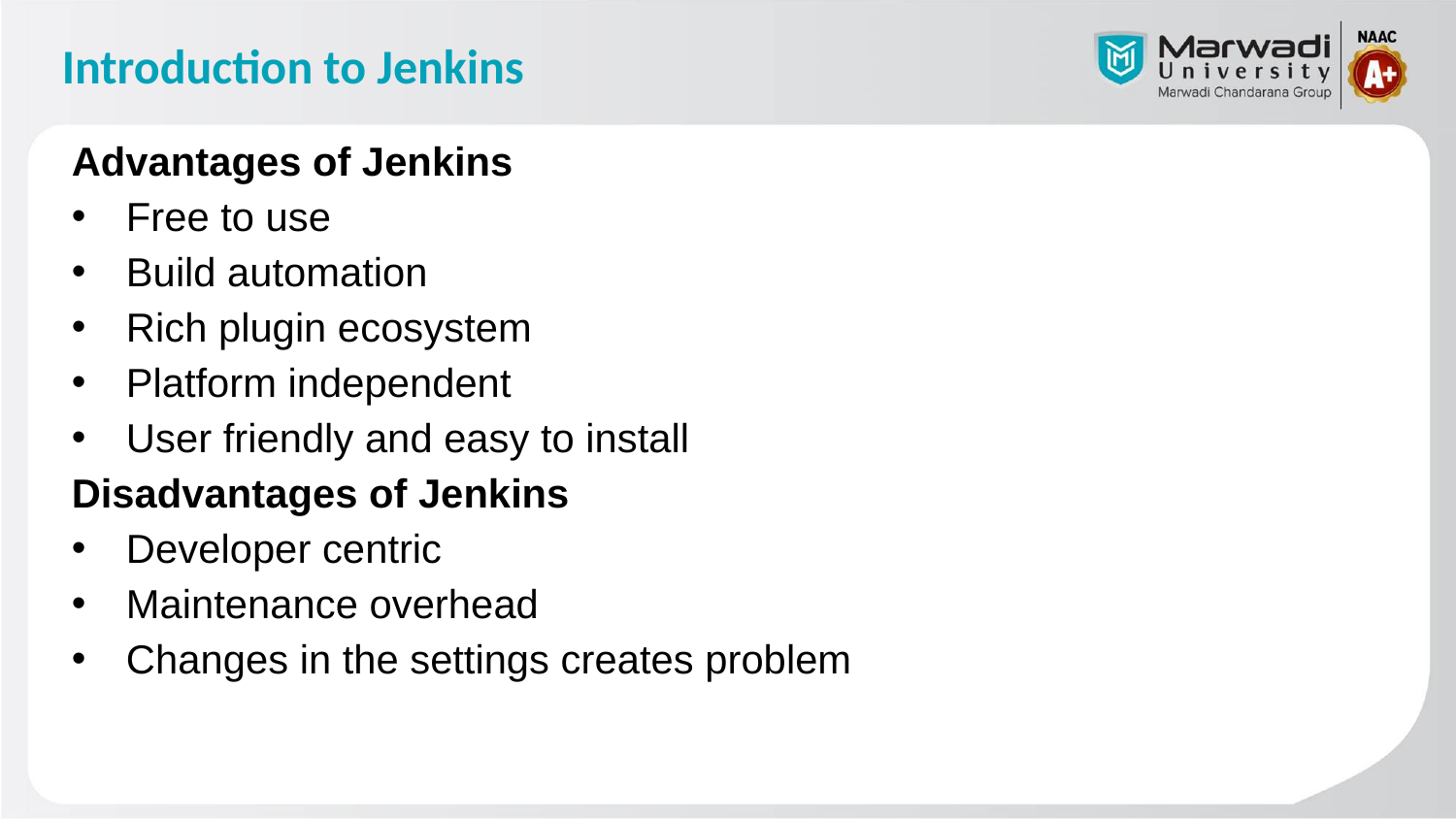

# Introduction to Jenkins
Advantages of Jenkins
Free to use
Build automation
Rich plugin ecosystem
Platform independent
User friendly and easy to install
Disadvantages of Jenkins
Developer centric
Maintenance overhead
Changes in the settings creates problem